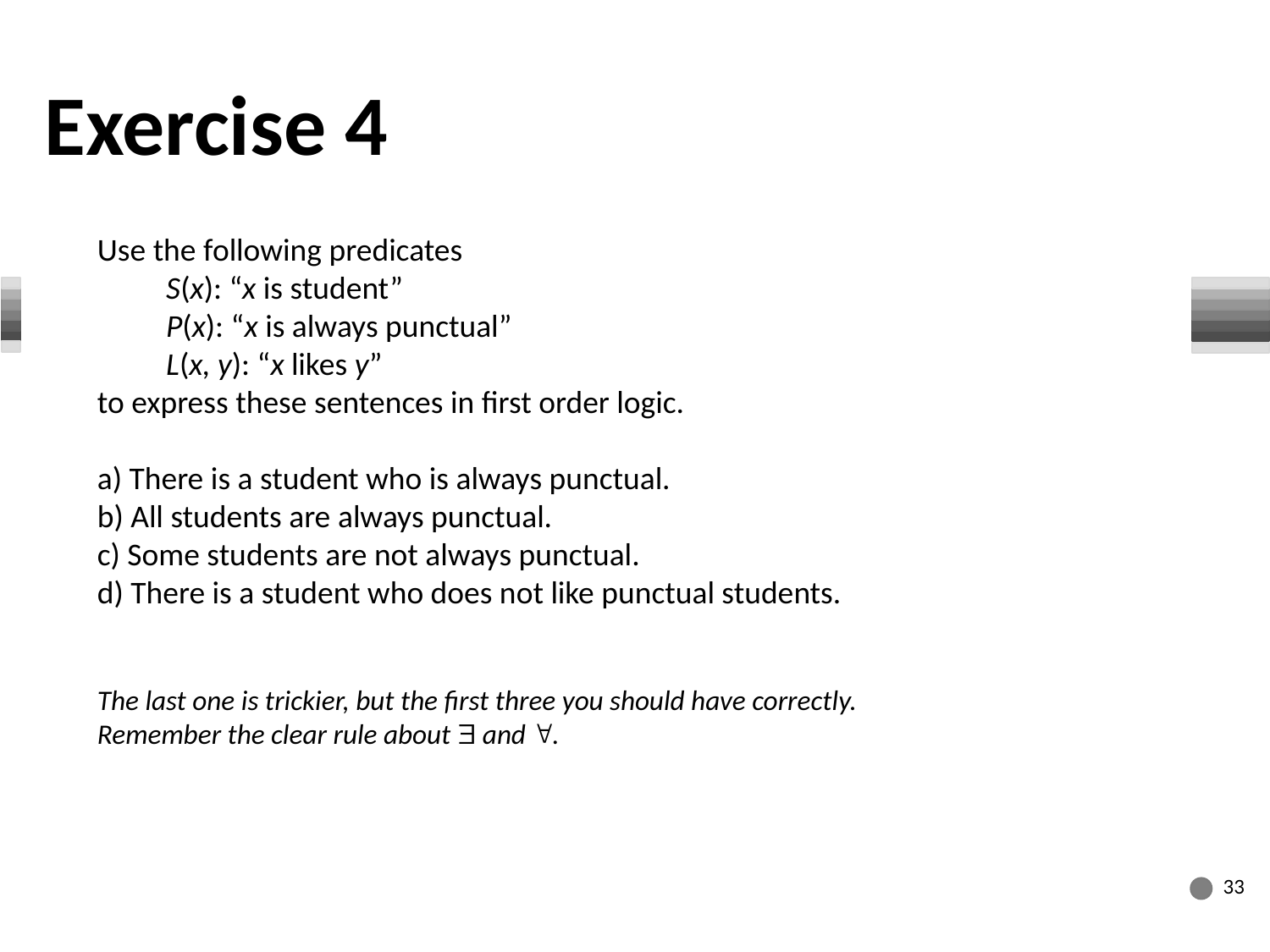

Exercise 4
Use the following predicates
	S(x): “x is student”
	P(x): “x is always punctual”
	L(x, y): “x likes y”
to express these sentences in first order logic.

a) There is a student who is always punctual.
b) All students are always punctual.
c) Some students are not always punctual.
d) There is a student who does not like punctual students.

The last one is trickier, but the first three you should have correctly.
Remember the clear rule about ∃ and ∀.
33